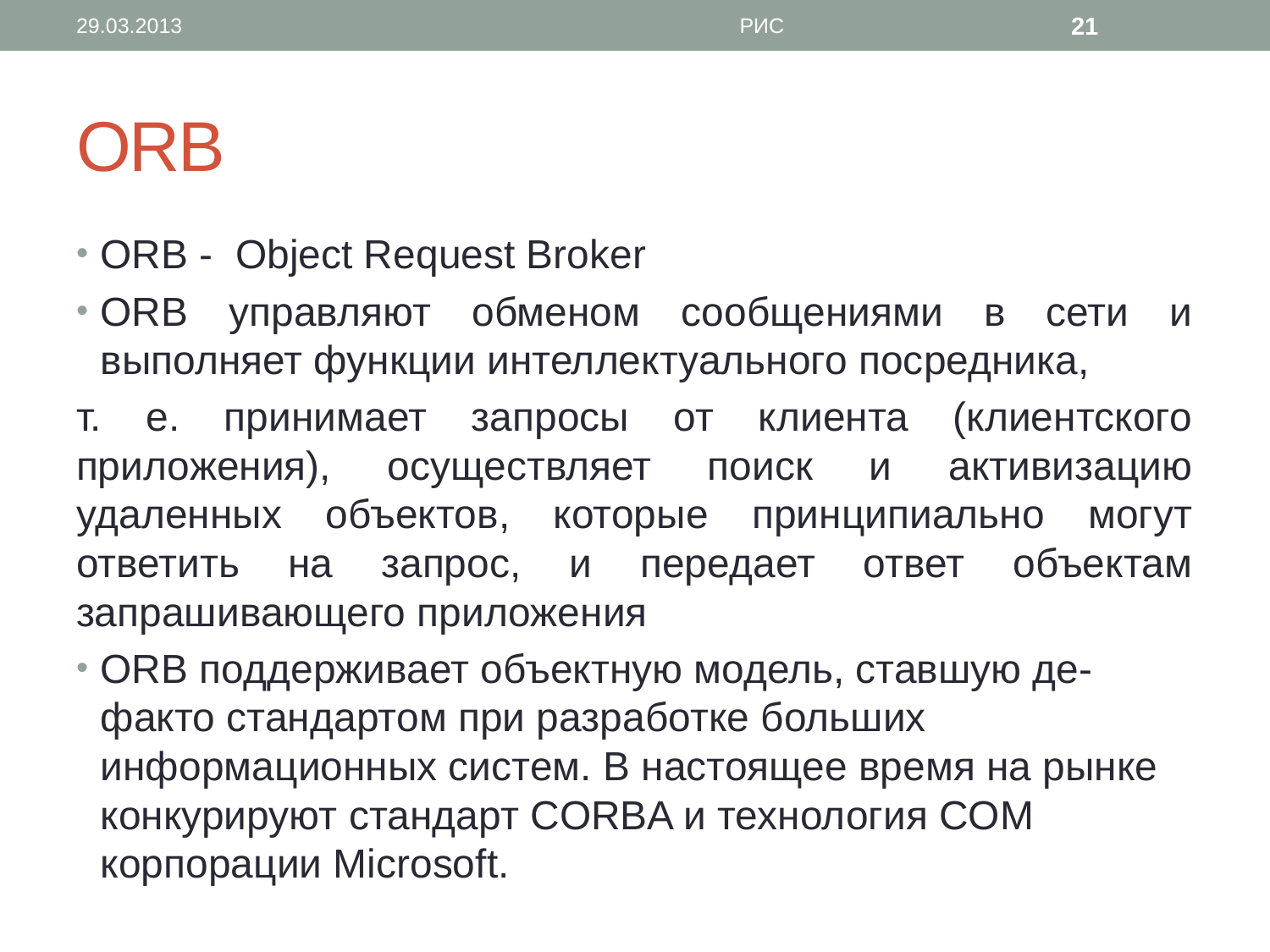

29.03.2013
РИС
21
# ORB
ORB -  Object Request Broker
ORB управляют обменом сообщениями в сети и выполняет функции интеллектуального посредника,
т. е. принимает запросы от клиента (клиентского приложения), осуществляет поиск и активизацию удаленных объектов, которые принципиально могут ответить на запрос, и передает ответ объектам запрашивающего приложения
ORB поддерживает объектную модель, ставшую де-факто стандартом при разработке больших информационных систем. В настоящее время на рынке конкурируют стандарт CORBA и технология COM корпорации Microsoft.